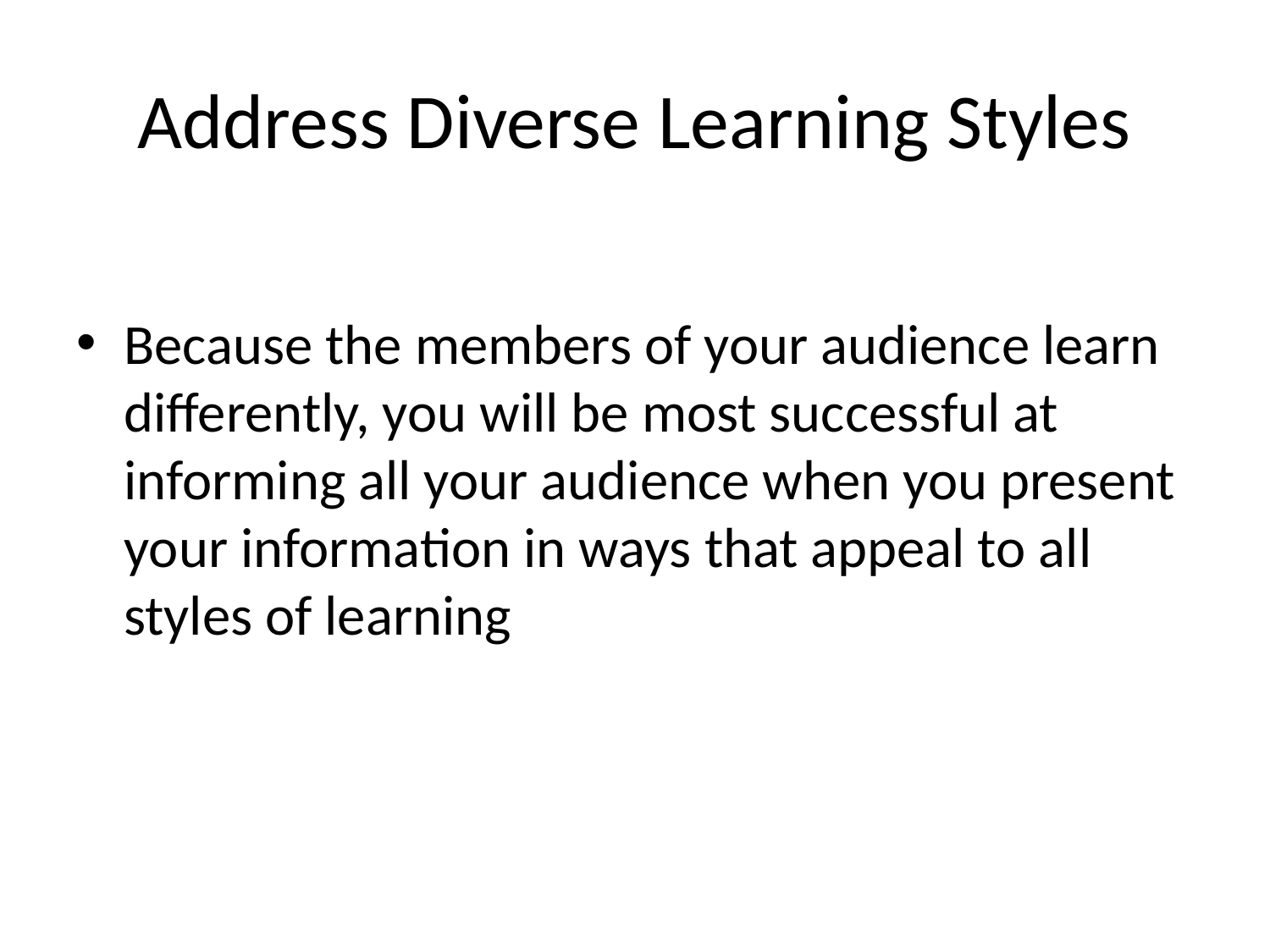

# Address Diverse Learning Styles

Because the members of your audience learn differently, you will be most successful at informing all your audience when you present your information in ways that appeal to all styles of learning